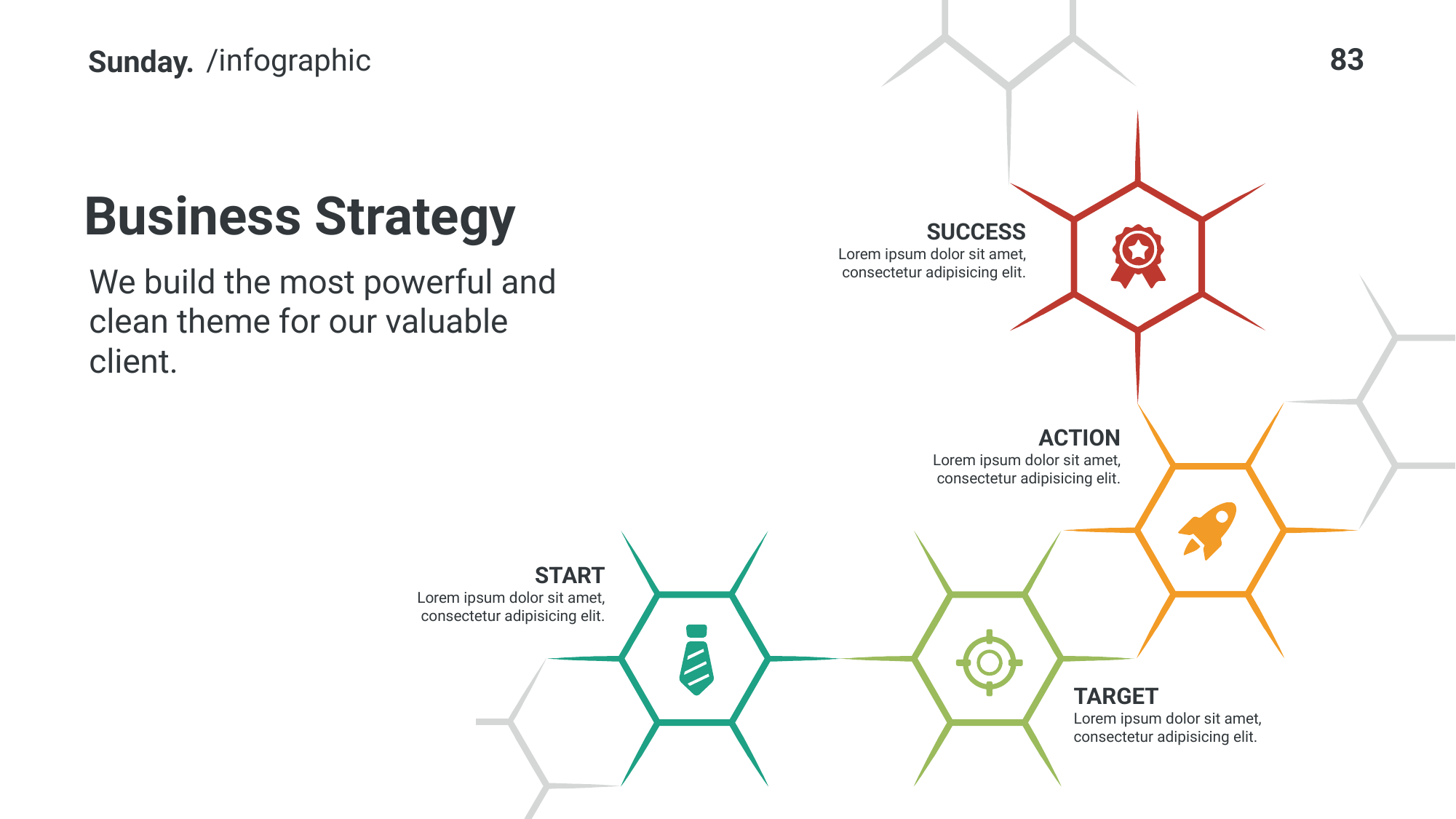

/infographic
# Business Strategy
SUCCESS
Lorem ipsum dolor sit amet, consectetur adipisicing elit.

We build the most powerful and clean theme for our valuable client.
ACTION
Lorem ipsum dolor sit amet, consectetur adipisicing elit.

START
Lorem ipsum dolor sit amet, consectetur adipisicing elit.

TARGET
Lorem ipsum dolor sit amet, consectetur adipisicing elit.